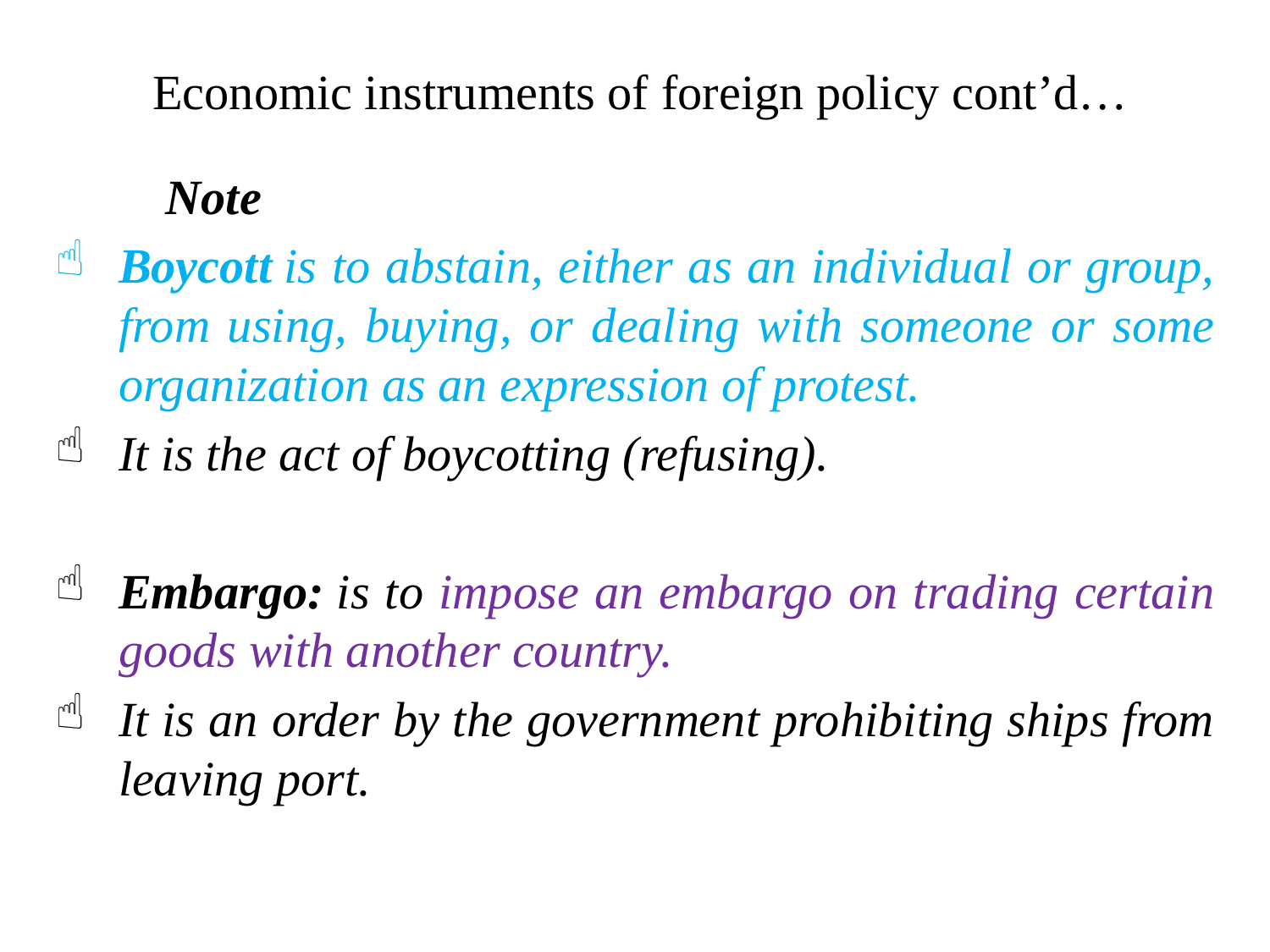

# Economic instruments of foreign policy cont’d…
         Note
Boycott is to abstain, either as an individual or group, from using, buying, or dealing with someone or some organization as an expression of protest.
It is the act of boycotting (refusing).

Embargo: is to impose an embargo on trading certain goods with another country.
It is an order by the government prohibiting ships from leaving port.